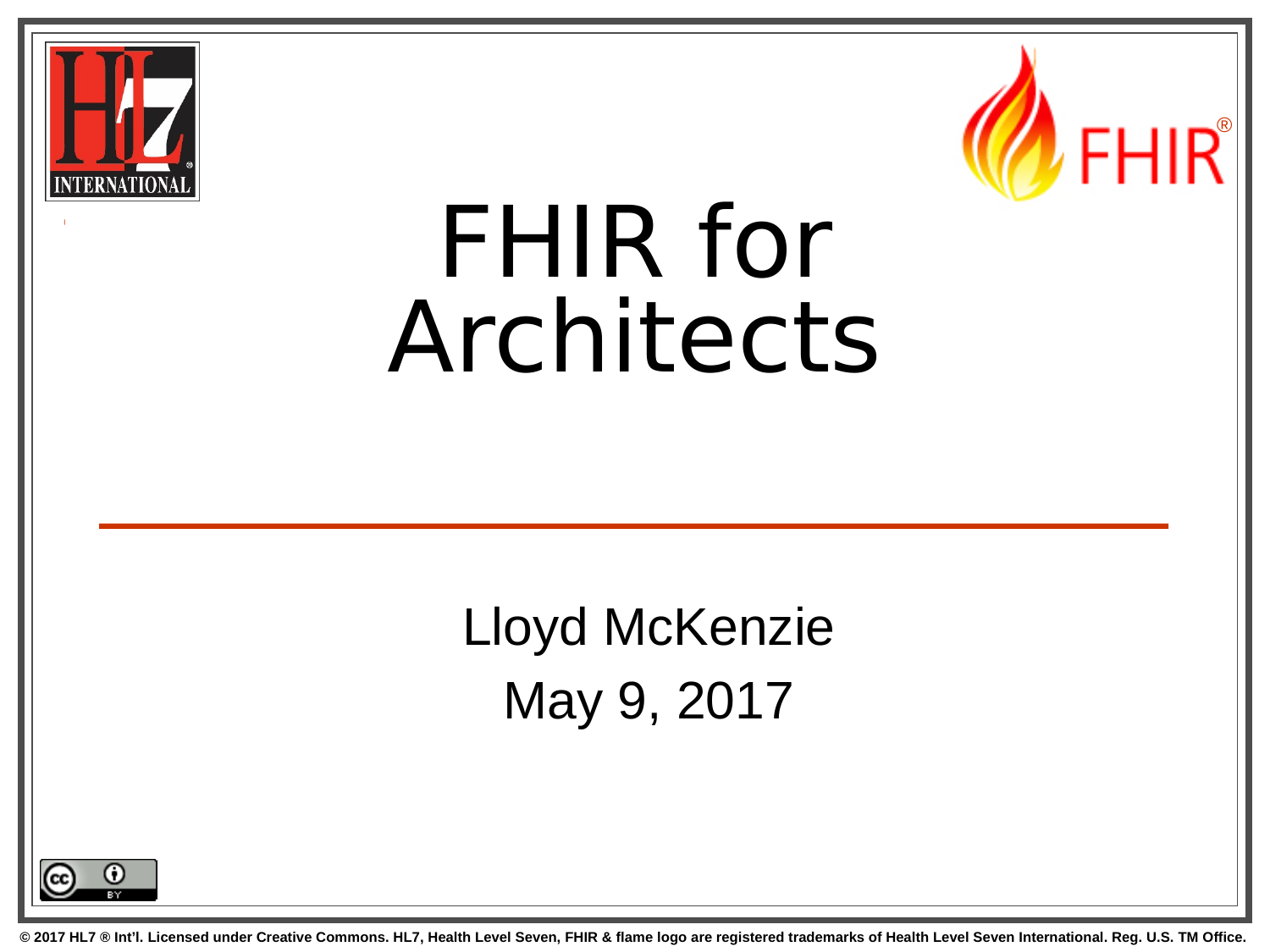

# FHIR for Architects
Lloyd McKenzie
May 9, 2017